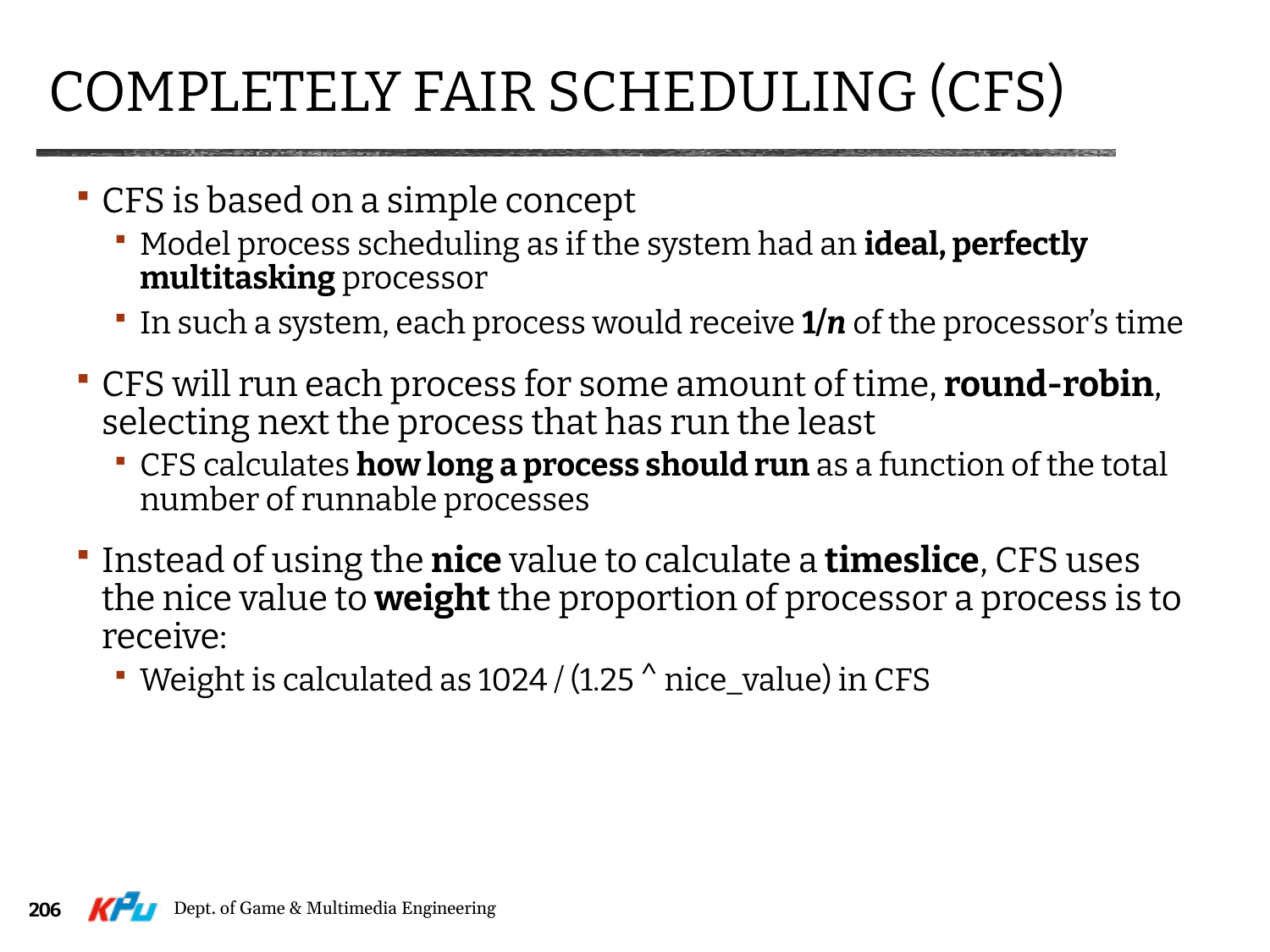

# Completely fair scheduling (CFS)
CFS is based on a simple concept
Model process scheduling as if the system had an ideal, perfectly multitasking processor
In such a system, each process would receive 1/n of the processor’s time
CFS will run each process for some amount of time, round-robin, selecting next the process that has run the least
CFS calculates how long a process should run as a function of the total number of runnable processes
Instead of using the nice value to calculate a timeslice, CFS uses the nice value to weight the proportion of processor a process is to receive:
Weight is calculated as 1024 / (1.25 ^ nice_value) in CFS

Dept. of Game & Multimedia Engineering
206